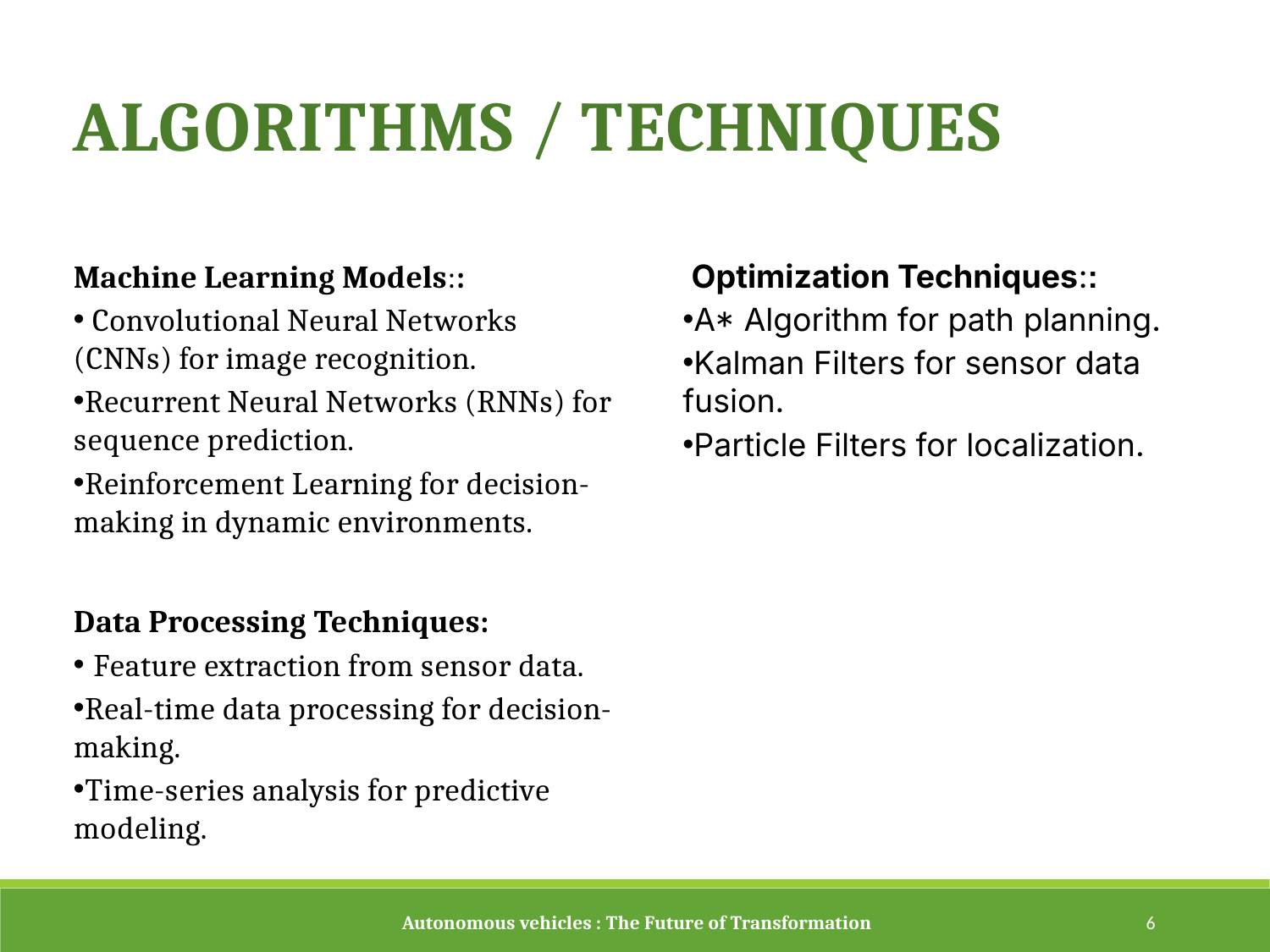

ALGORITHMS / TECHNIQUES
Machine Learning Models::
 Convolutional Neural Networks (CNNs) for image recognition.
Recurrent Neural Networks (RNNs) for sequence prediction.
Reinforcement Learning for decision-making in dynamic environments.

Data Processing Techniques:
 Feature extraction from sensor data.
Real-time data processing for decision-making.
Time-series analysis for predictive modeling.

 Optimization Techniques::
A* Algorithm for path planning.
Kalman Filters for sensor data fusion.
Particle Filters for localization.

 Autonomous vehicles : The Future of Transformation
6